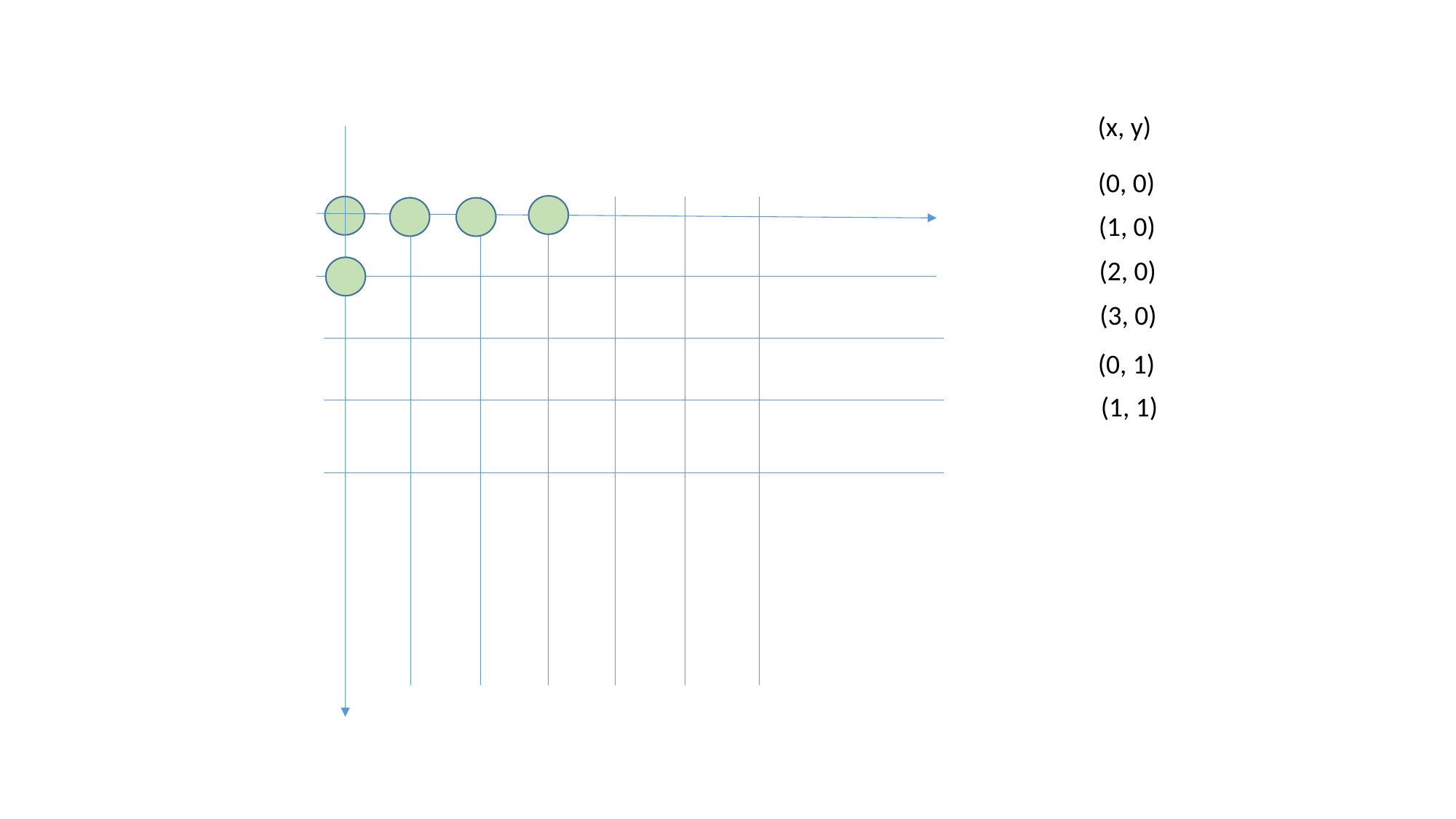

(x, y)
(0, 0)

(1, 0)
(2, 0)

(3, 0)
(0, 1)
(1, 1)